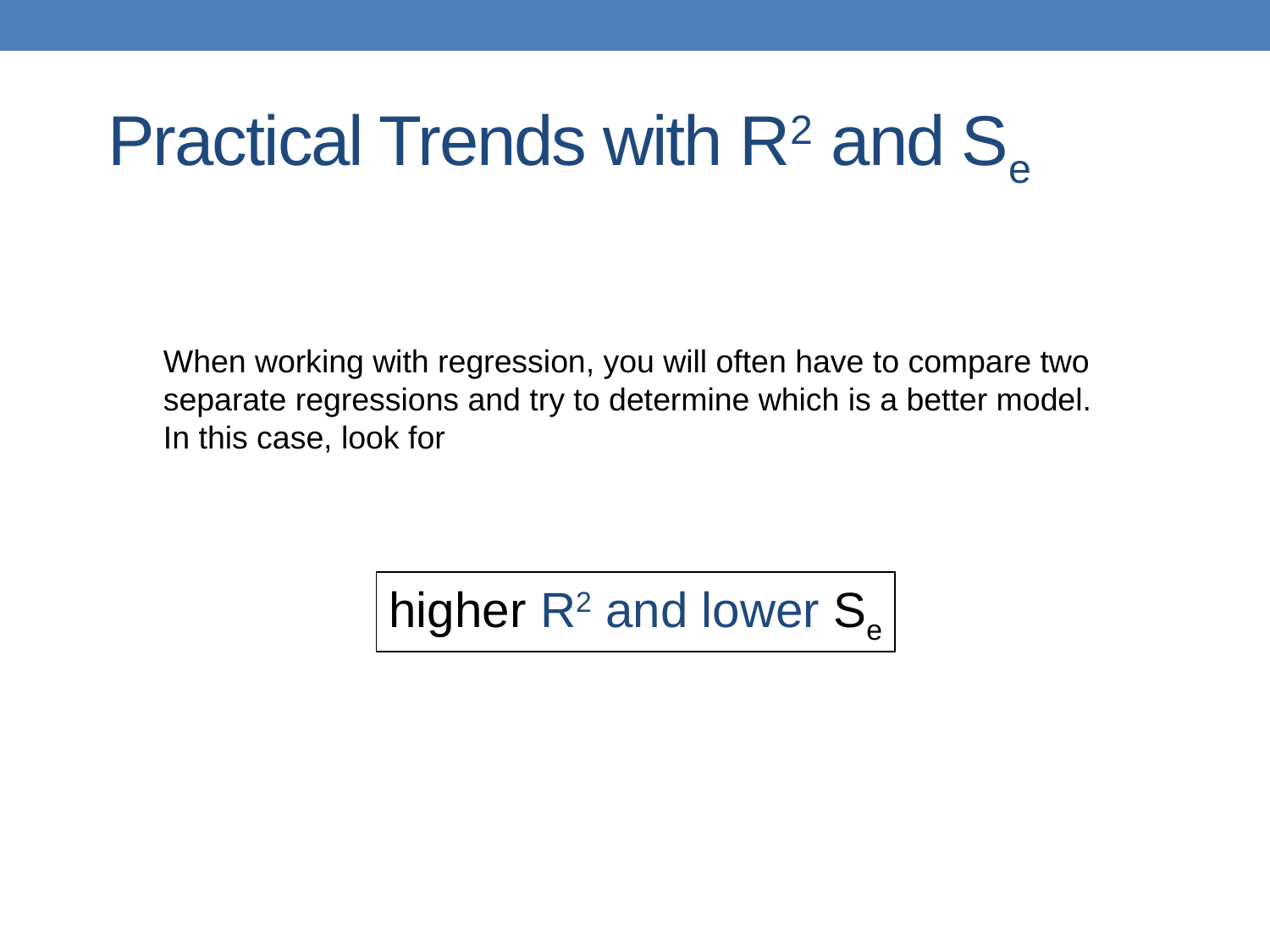

# Practical Trends with R2 and Se
When working with regression, you will often have to compare two separate regressions and try to determine which is a better model. In this case, look for
higher R2 and lower Se